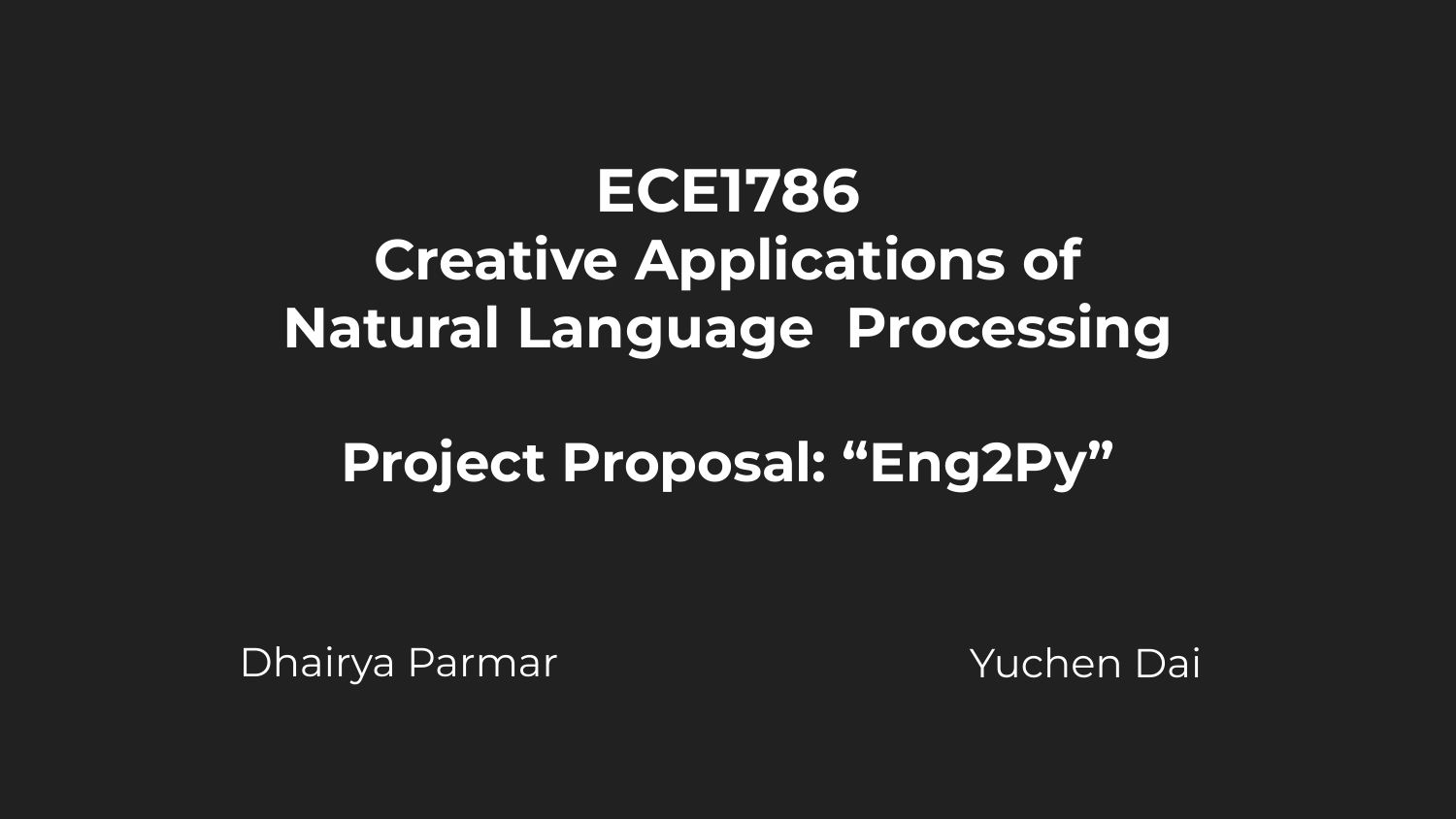

# ECE1786
Creative Applications of
Natural Language  Processing

Project Proposal: “Eng2Py”
Dhairya Parmar
        Yuchen Dai